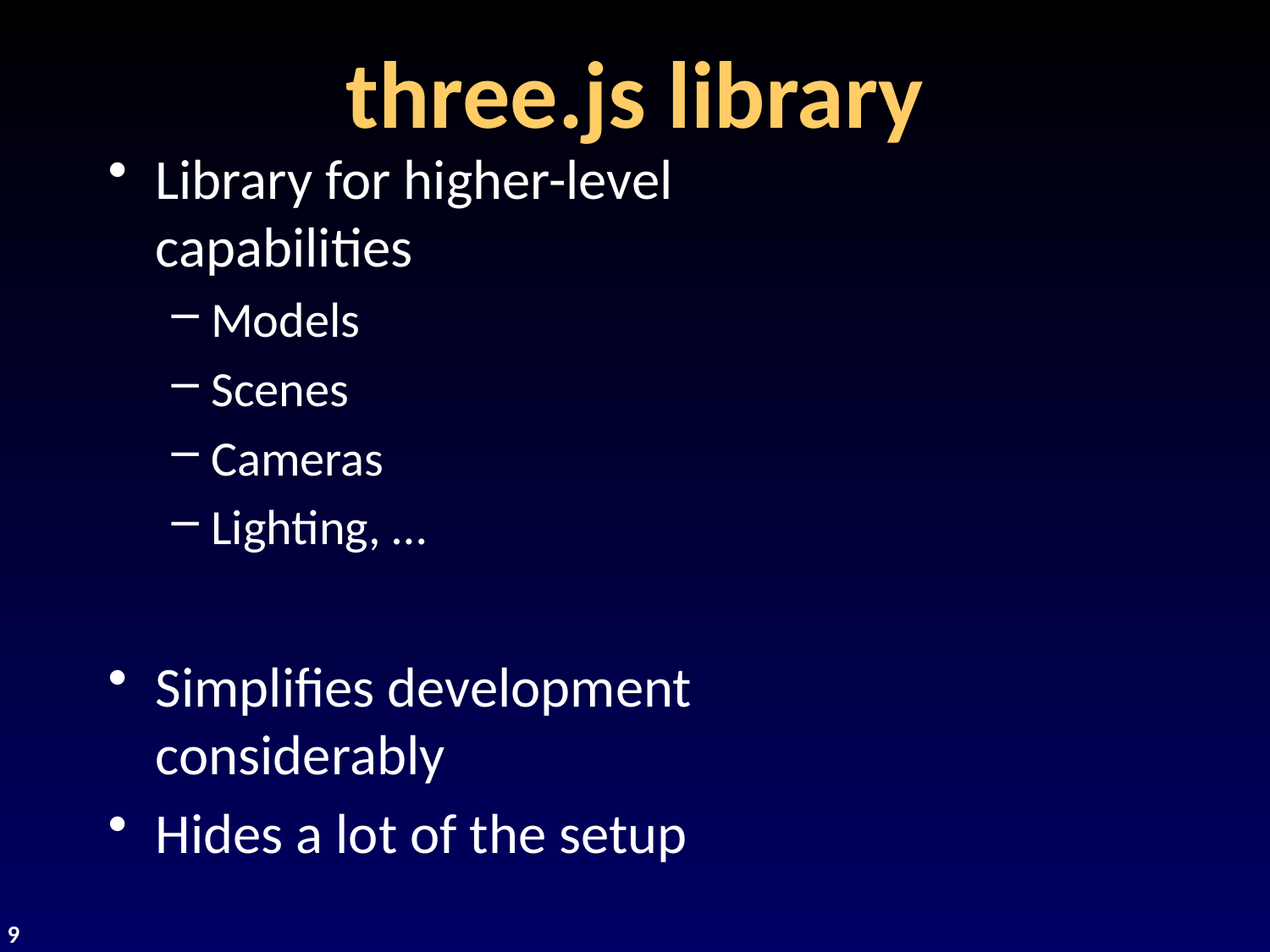

# three.js library
Library for higher-level capabilities
Models
Scenes
Cameras
Lighting, …

Simplifies development considerably
Hides a lot of the setup
9